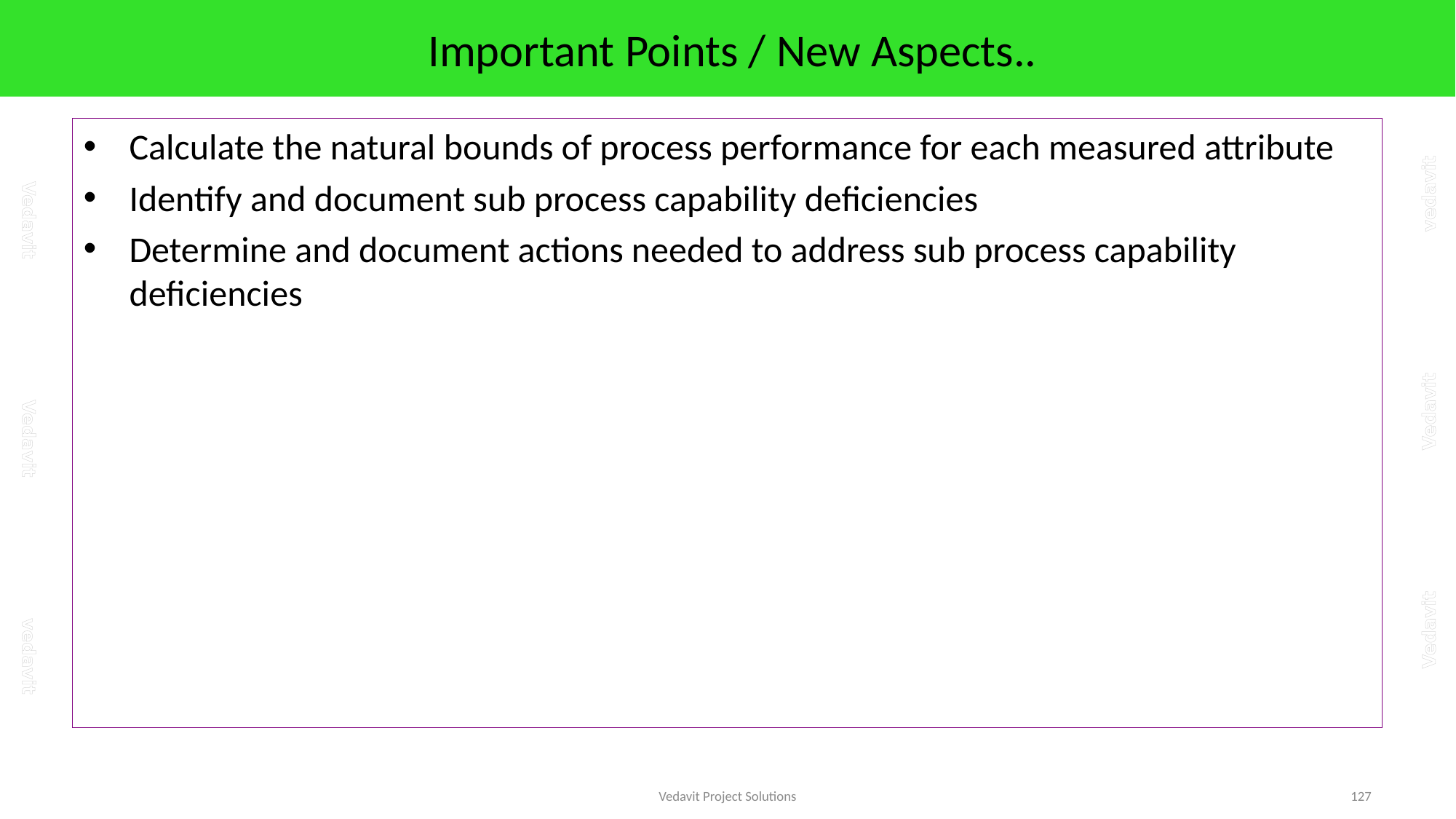

# Important Points / New Aspects..
Calculate the natural bounds of process performance for each measured attribute
Identify and document sub process capability deficiencies
Determine and document actions needed to address sub process capability deficiencies
Vedavit Project Solutions
127